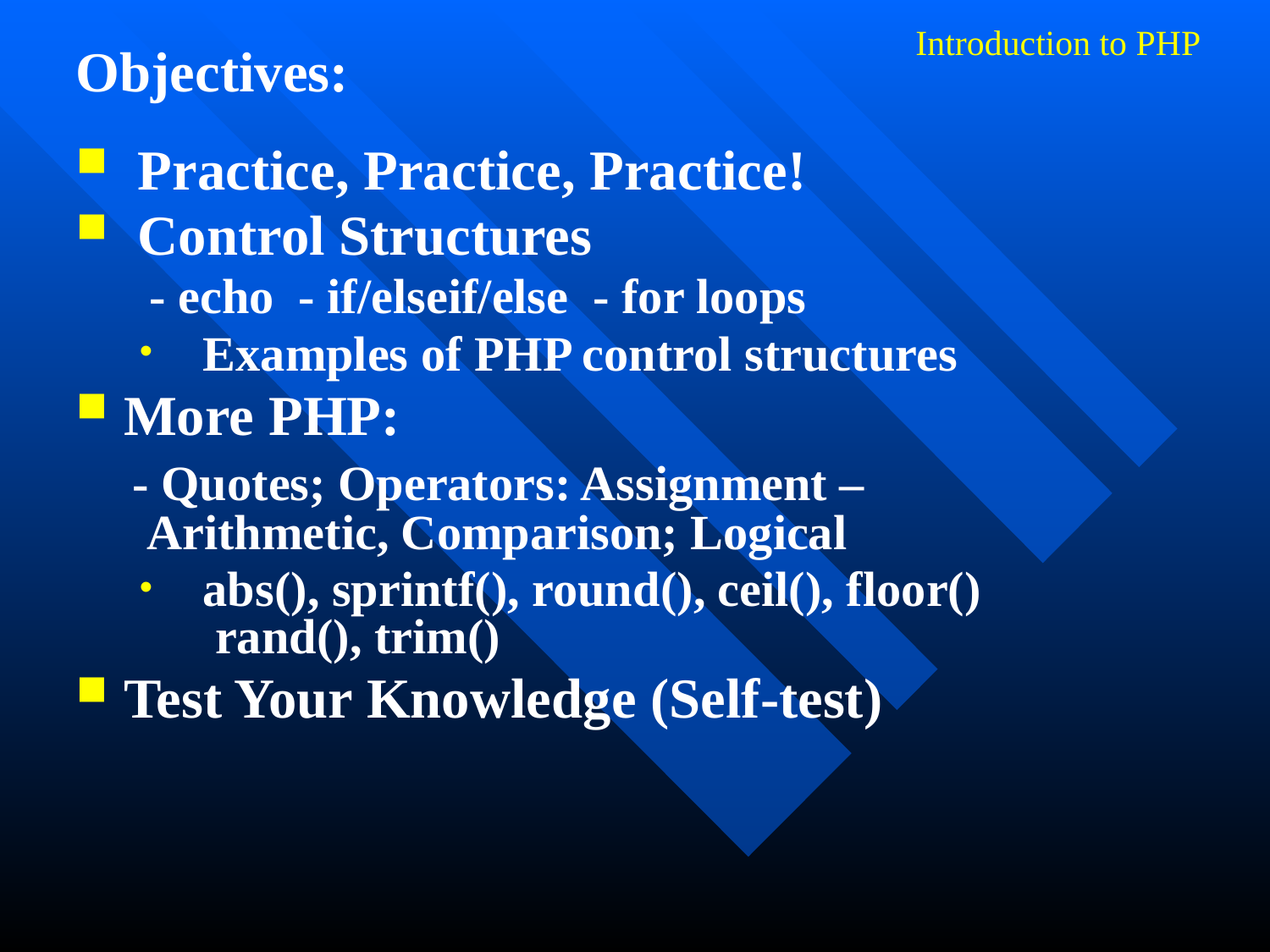

# Introduction to PHP
Objectives:

 Practice, Practice, Practice!
 Control Structures
      - echo  - if/elseif/else  - for loops
Examples of PHP control structures
More PHP:
    - Quotes; Operators: Assignment –
      Arithmetic, Comparison; Logical
abs(), sprintf(), round(), ceil(), floor()
 rand(), trim()
Test Your Knowledge (Self-test)